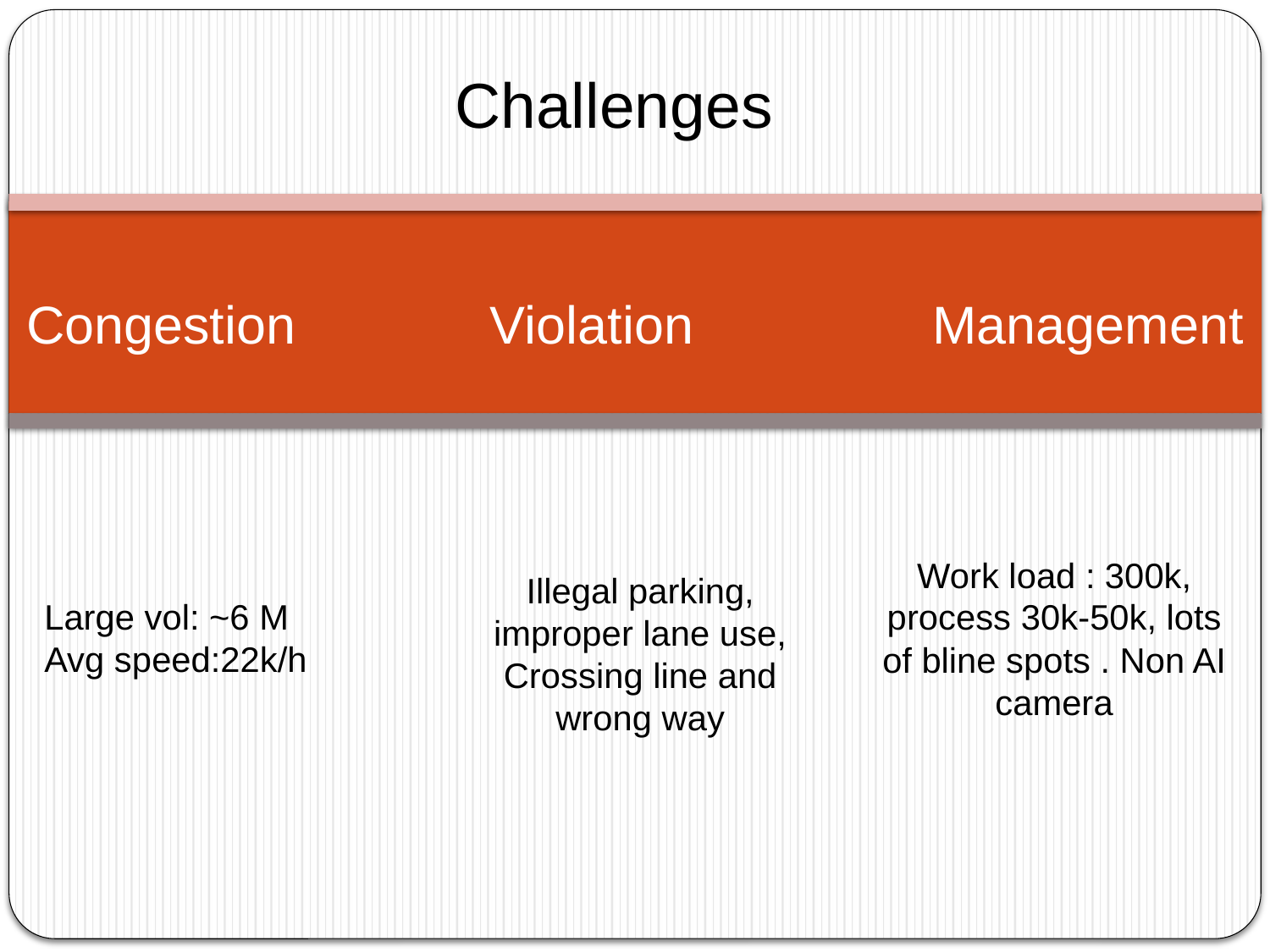

# Challenges

Congestion                  Violation                     Management
Large vol: ~6 M
Avg speed:22k/h
Work load : 300k, process 30k-50k, lots of bline spots . Non AI camera
Illegal parking, improper lane use, Crossing line and wrong way